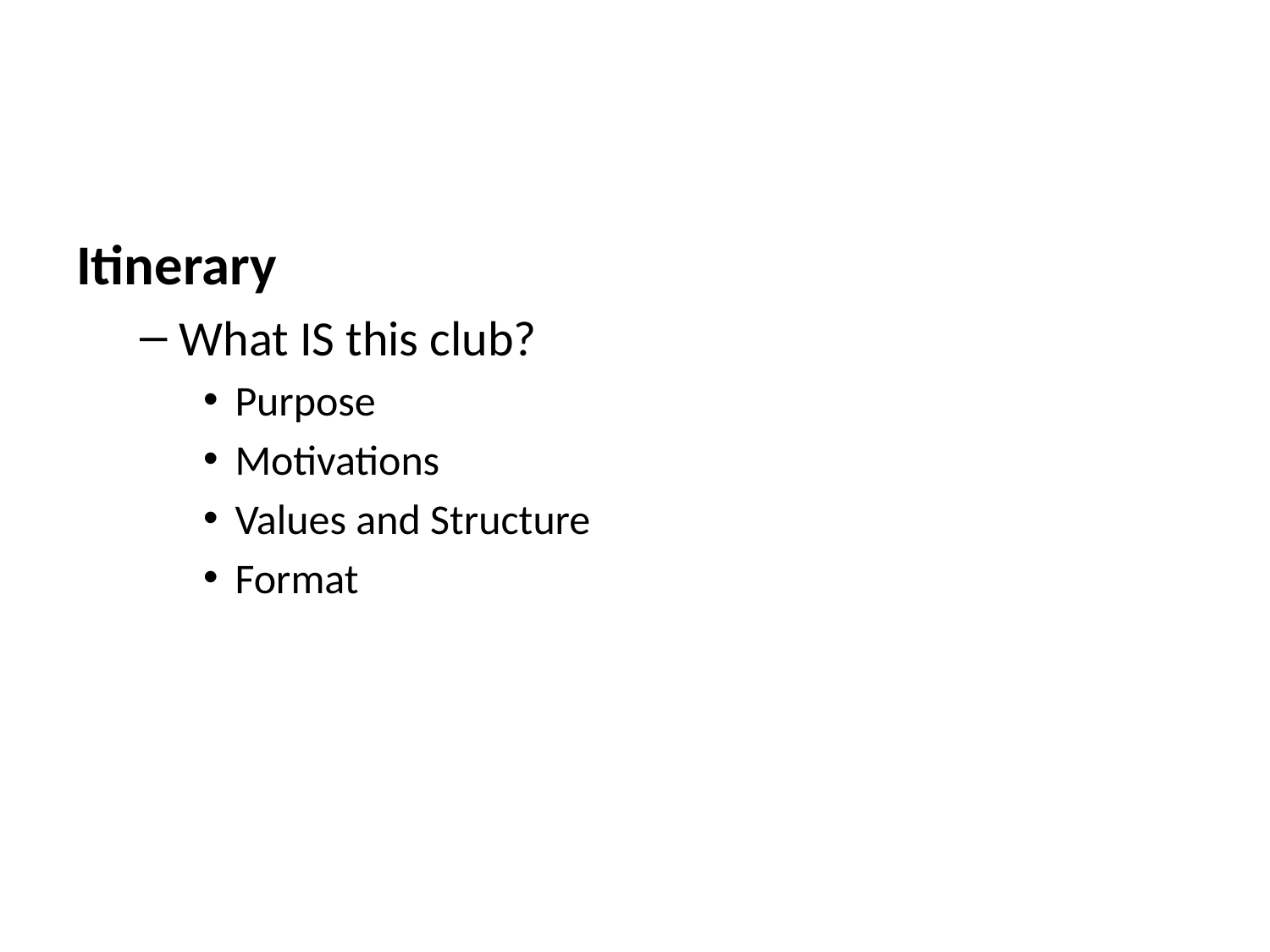

Itinerary
What IS this club?
Purpose
Motivations
Values and Structure
Format